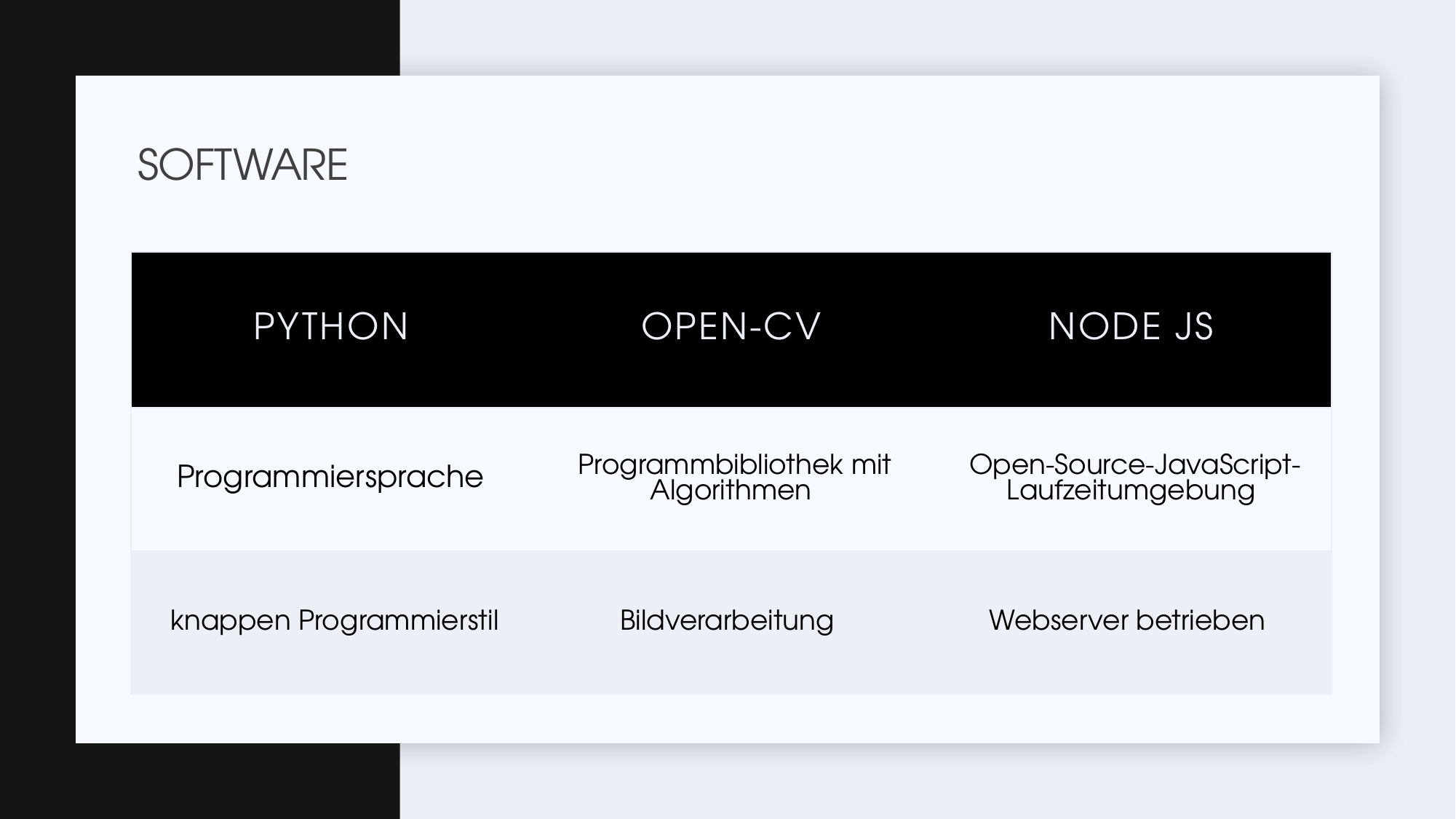

# Software
| Python | Open-Cv | Node JS |
| --- | --- | --- |
| Programmiersprache | Programmbibliothek mit Algorithmen | Open-Source-JavaScript-Laufzeitumgebung |
| knappen Programmierstil | Bildverarbeitung | Webserver betrieben |